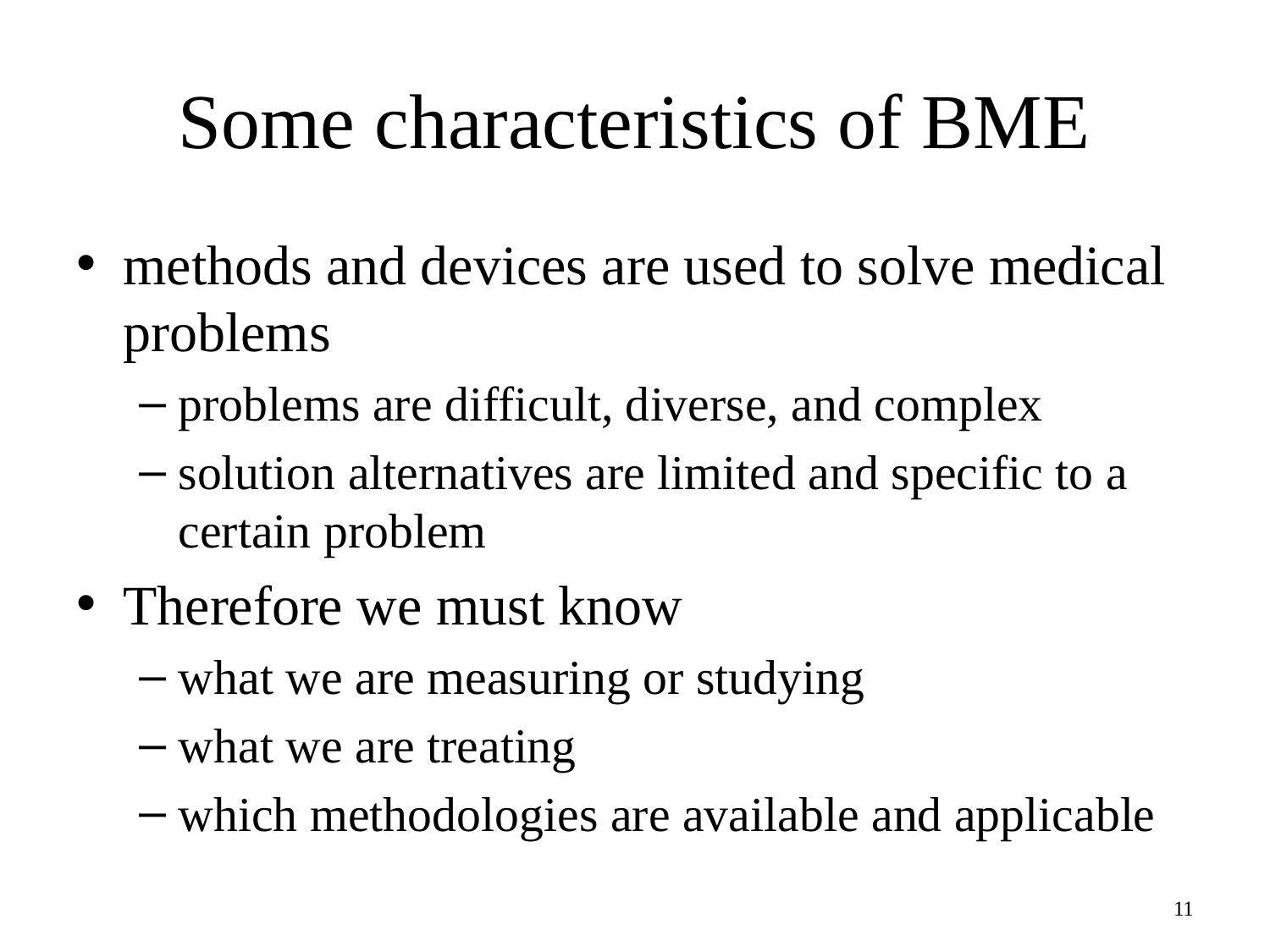

# Some characteristics of BME
methods and devices are used to solve medical problems
problems are difficult, diverse, and complex
solution alternatives are limited and specific to a certain problem
Therefore we must know
what we are measuring or studying
what we are treating
which methodologies are available and applicable
11